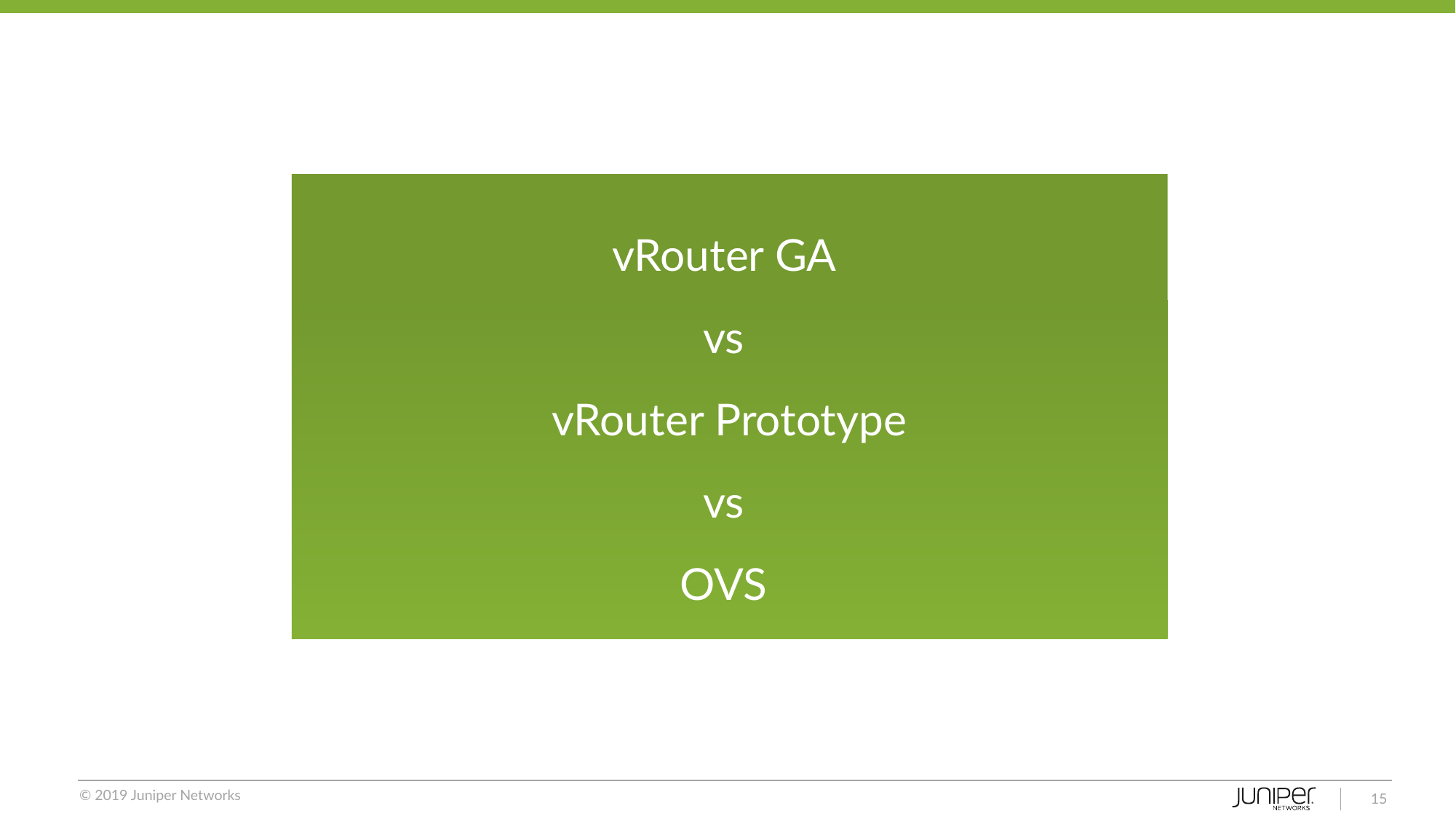

vRouter GA
vs
vRouter Prototype
vs
OVS
15